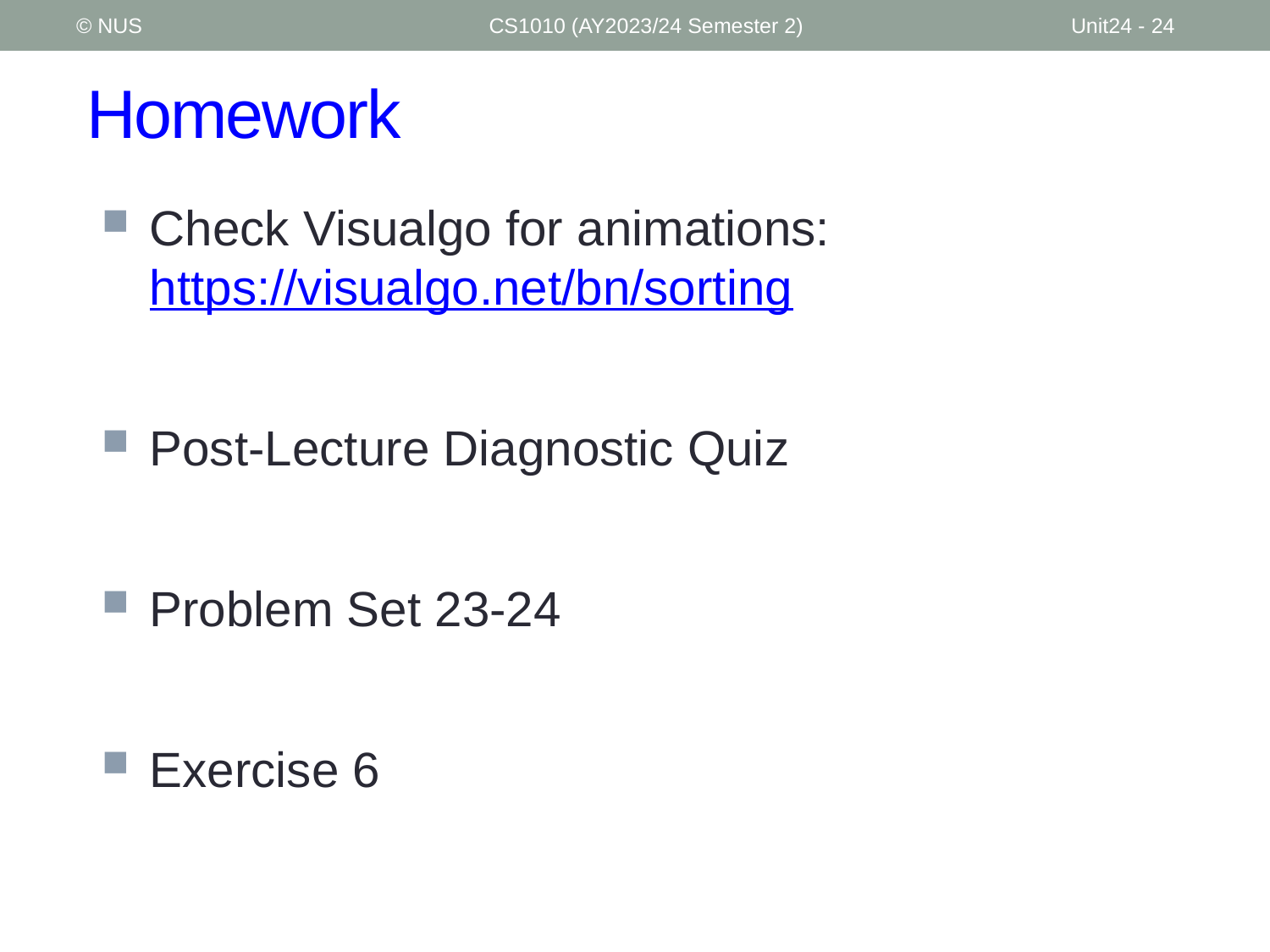

© NUS
CS1010 (AY2023/24 Semester 2)
Unit24 - 24
# Homework

Check Visualgo for animations: https://visualgo.net/bn/sorting

Post-Lecture Diagnostic Quiz

Problem Set 23-24

Exercise 6